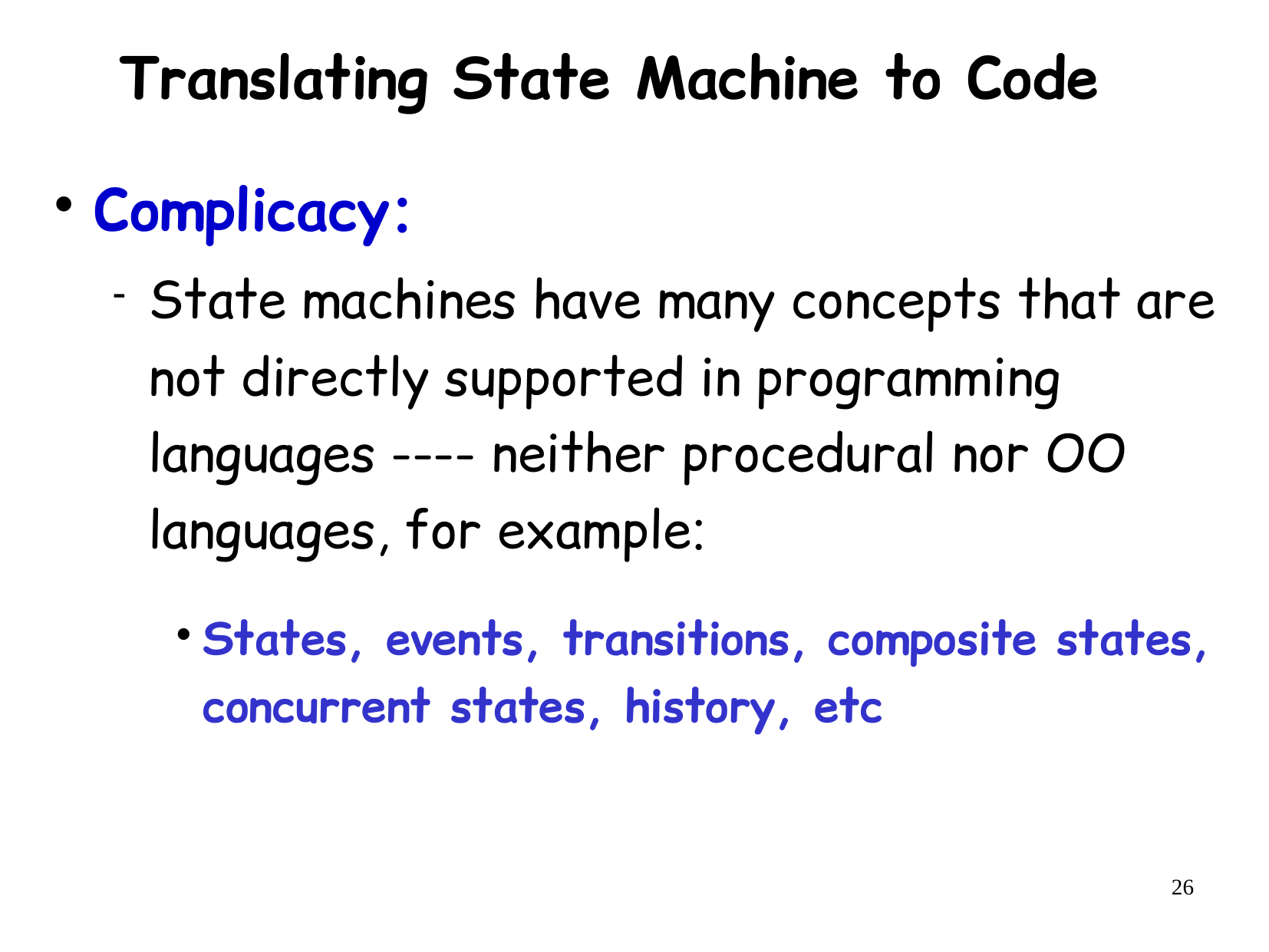

Translating State Machine to Code
Complicacy:
State machines have many concepts that are not directly supported in programming languages ---- neither procedural nor OO  languages, for example:
States, events, transitions, composite states, concurrent states, history, etc